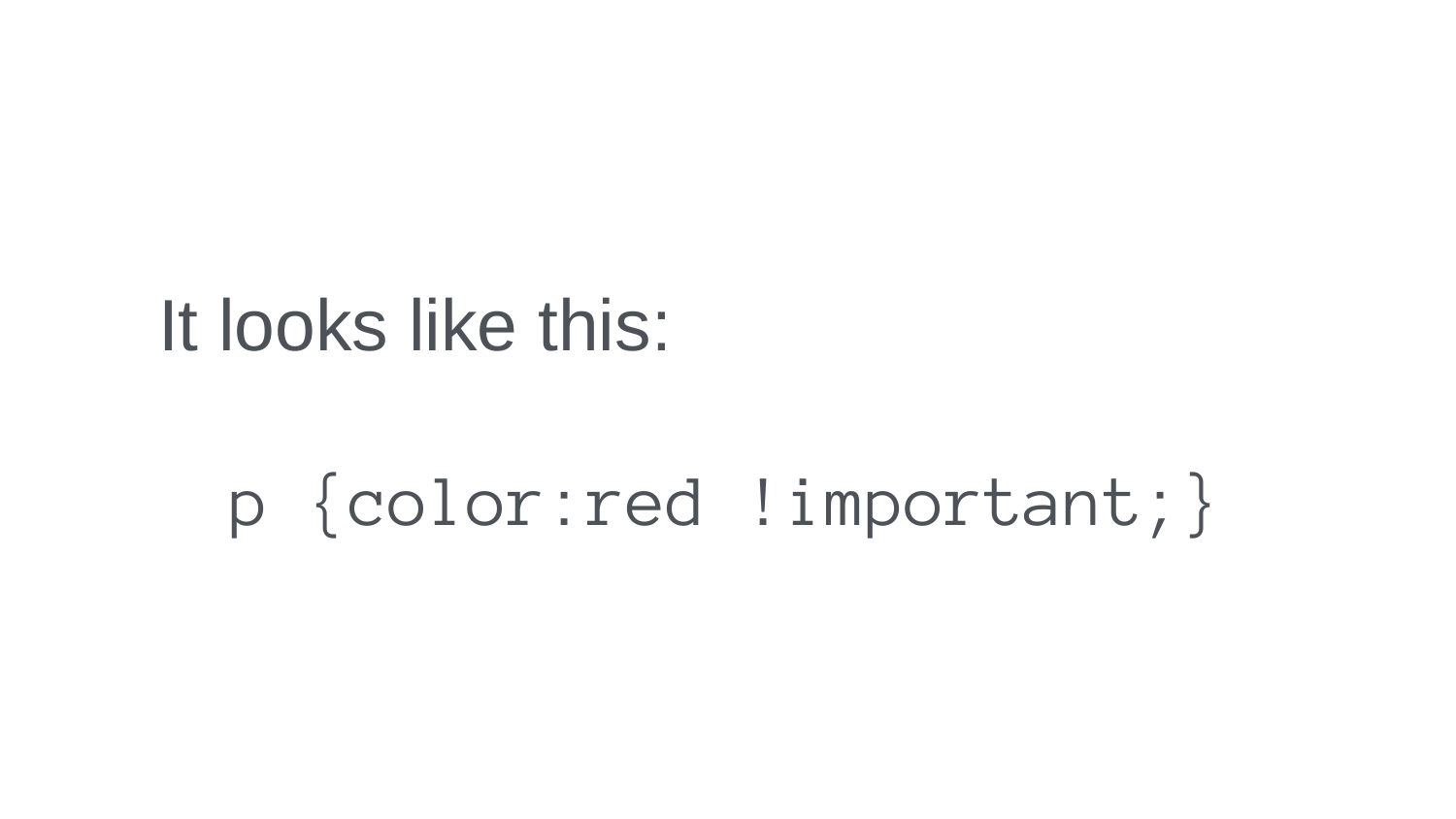

It looks like this:

p {color:red !important;}